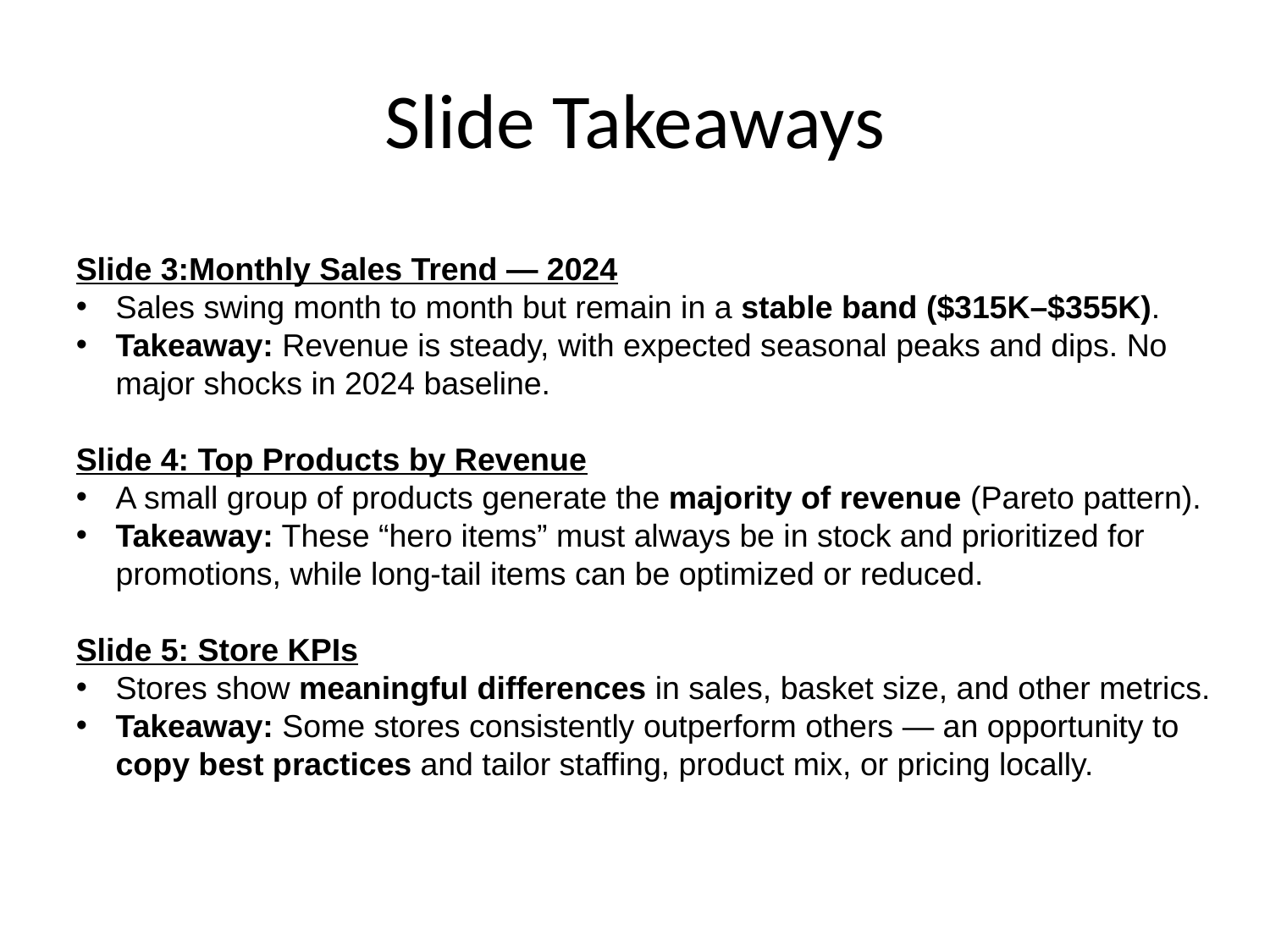

# Slide Takeaways
Slide 3:Monthly Sales Trend — 2024
Sales swing month to month but remain in a stable band ($315K–$355K).
Takeaway: Revenue is steady, with expected seasonal peaks and dips. No major shocks in 2024 baseline.

Slide 4: Top Products by Revenue
A small group of products generate the majority of revenue (Pareto pattern).
Takeaway: These “hero items” must always be in stock and prioritized for promotions, while long-tail items can be optimized or reduced.

Slide 5: Store KPIs
Stores show meaningful differences in sales, basket size, and other metrics.
Takeaway: Some stores consistently outperform others — an opportunity to copy best practices and tailor staffing, product mix, or pricing locally.